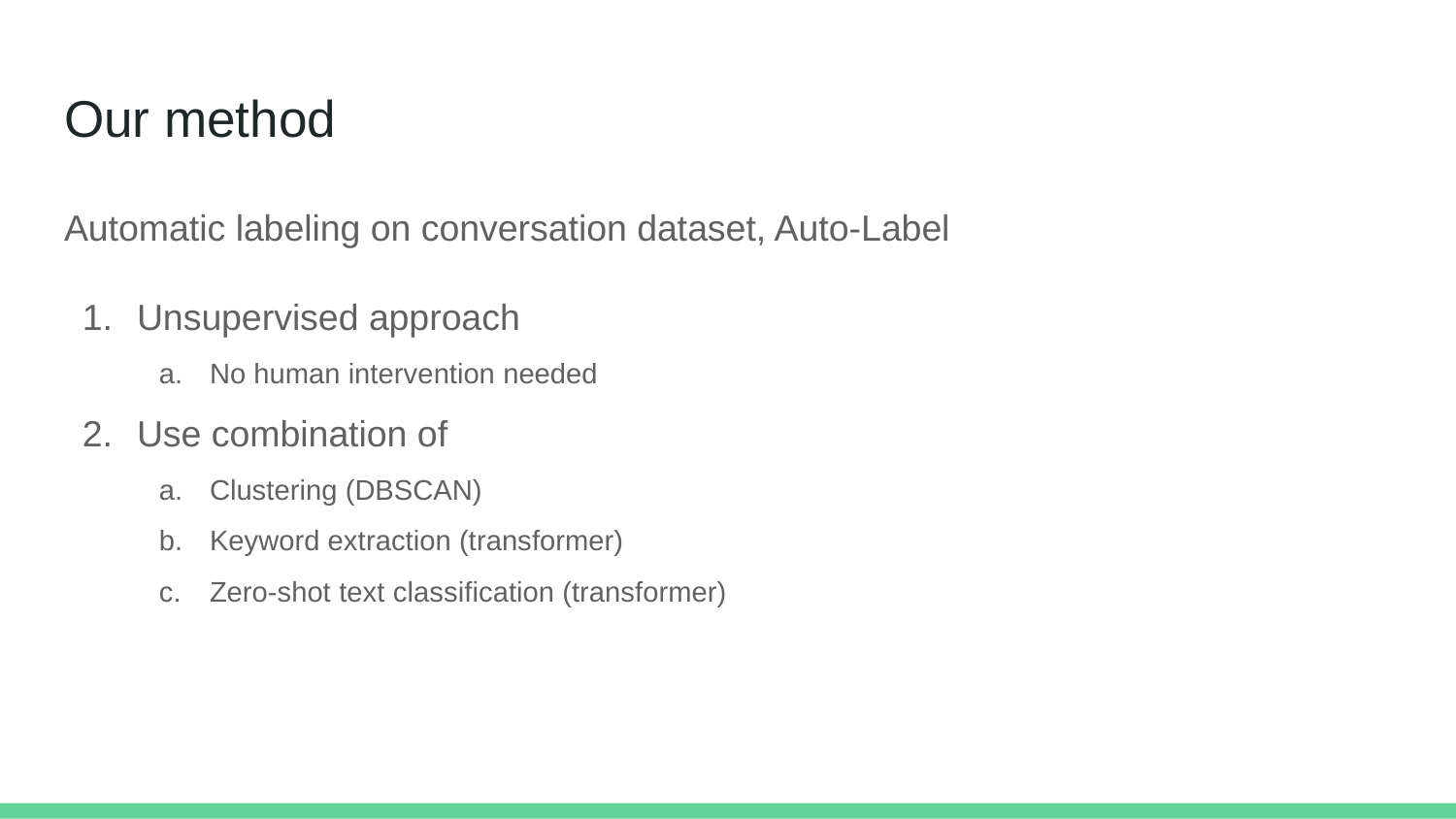

# Our method

Automatic labeling on conversation dataset, Auto-Label
Unsupervised approach
No human intervention needed
Use combination of
Clustering (DBSCAN)
Keyword extraction (transformer)
Zero-shot text classification (transformer)